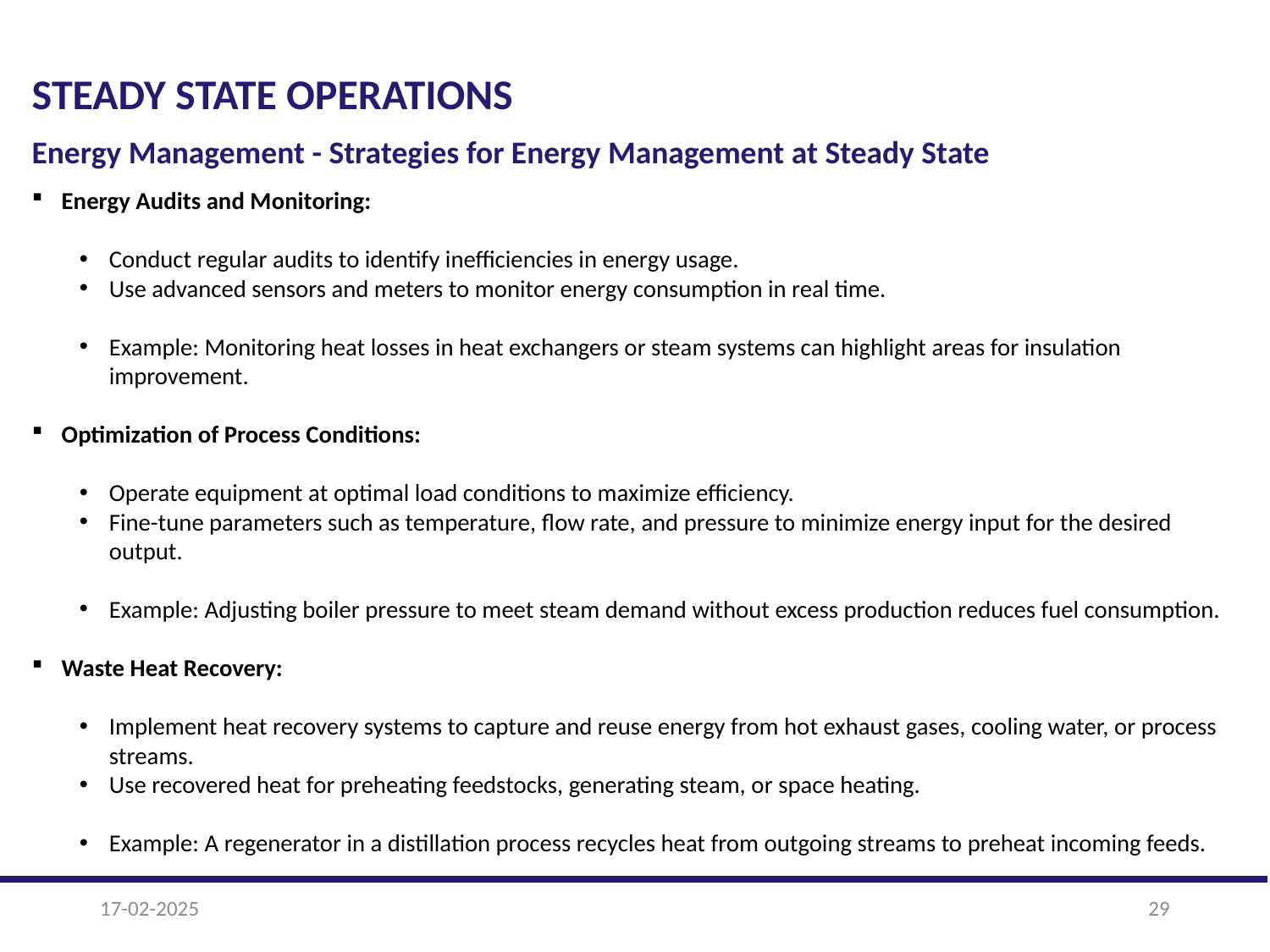

STEADY STATE OPERATIONS
Energy Management - Strategies for Energy Management at Steady State
Energy Audits and Monitoring:

Conduct regular audits to identify inefficiencies in energy usage.
Use advanced sensors and meters to monitor energy consumption in real time.

Example: Monitoring heat losses in heat exchangers or steam systems can highlight areas for insulation improvement.

Optimization of Process Conditions:

Operate equipment at optimal load conditions to maximize efficiency.
Fine-tune parameters such as temperature, flow rate, and pressure to minimize energy input for the desired output.

Example: Adjusting boiler pressure to meet steam demand without excess production reduces fuel consumption.

Waste Heat Recovery:

Implement heat recovery systems to capture and reuse energy from hot exhaust gases, cooling water, or process streams.
Use recovered heat for preheating feedstocks, generating steam, or space heating.

Example: A regenerator in a distillation process recycles heat from outgoing streams to preheat incoming feeds.
17-02-2025
29